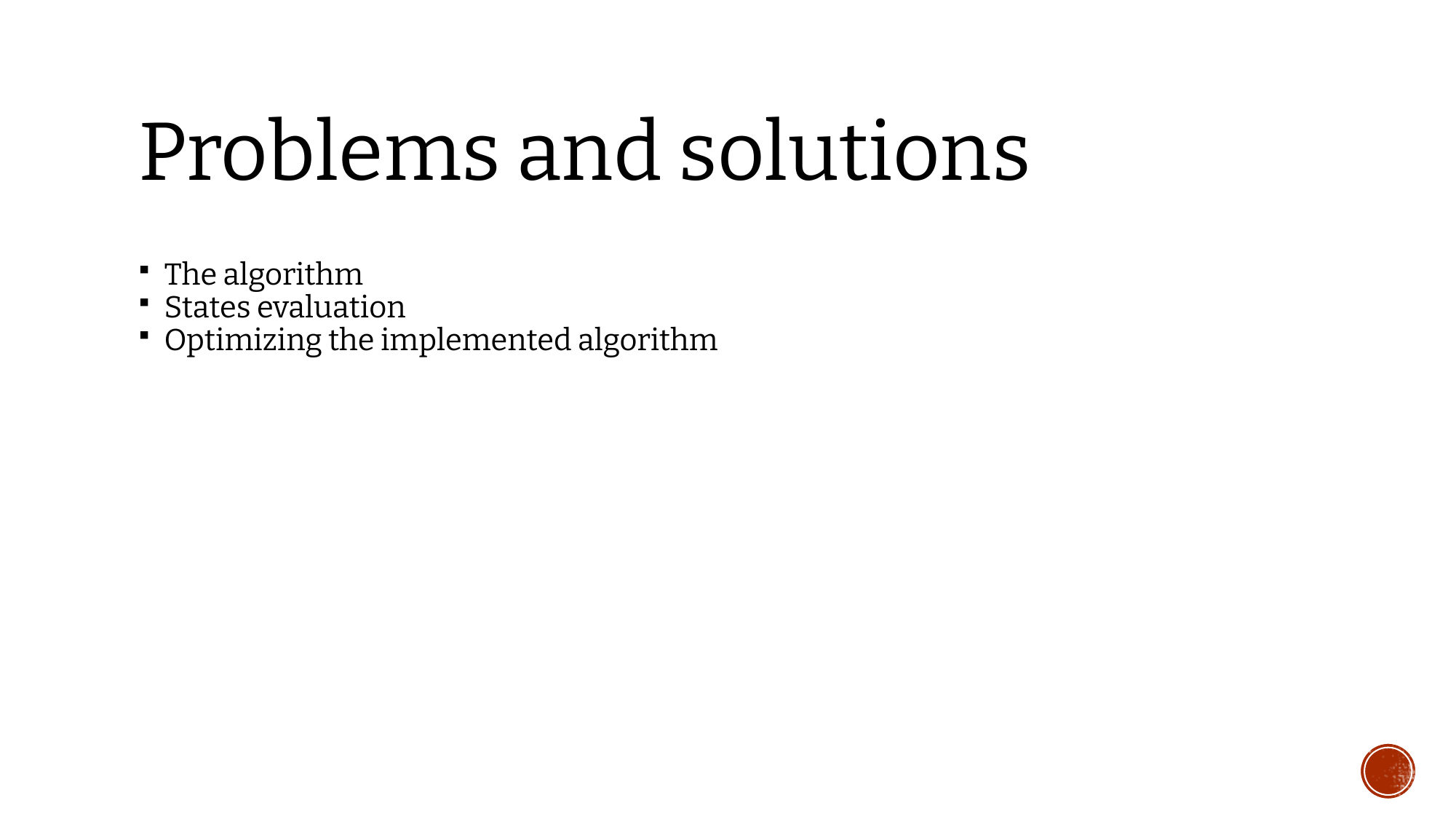

Problems and solutions
The algorithm
States evaluation
Optimizing the implemented algorithm